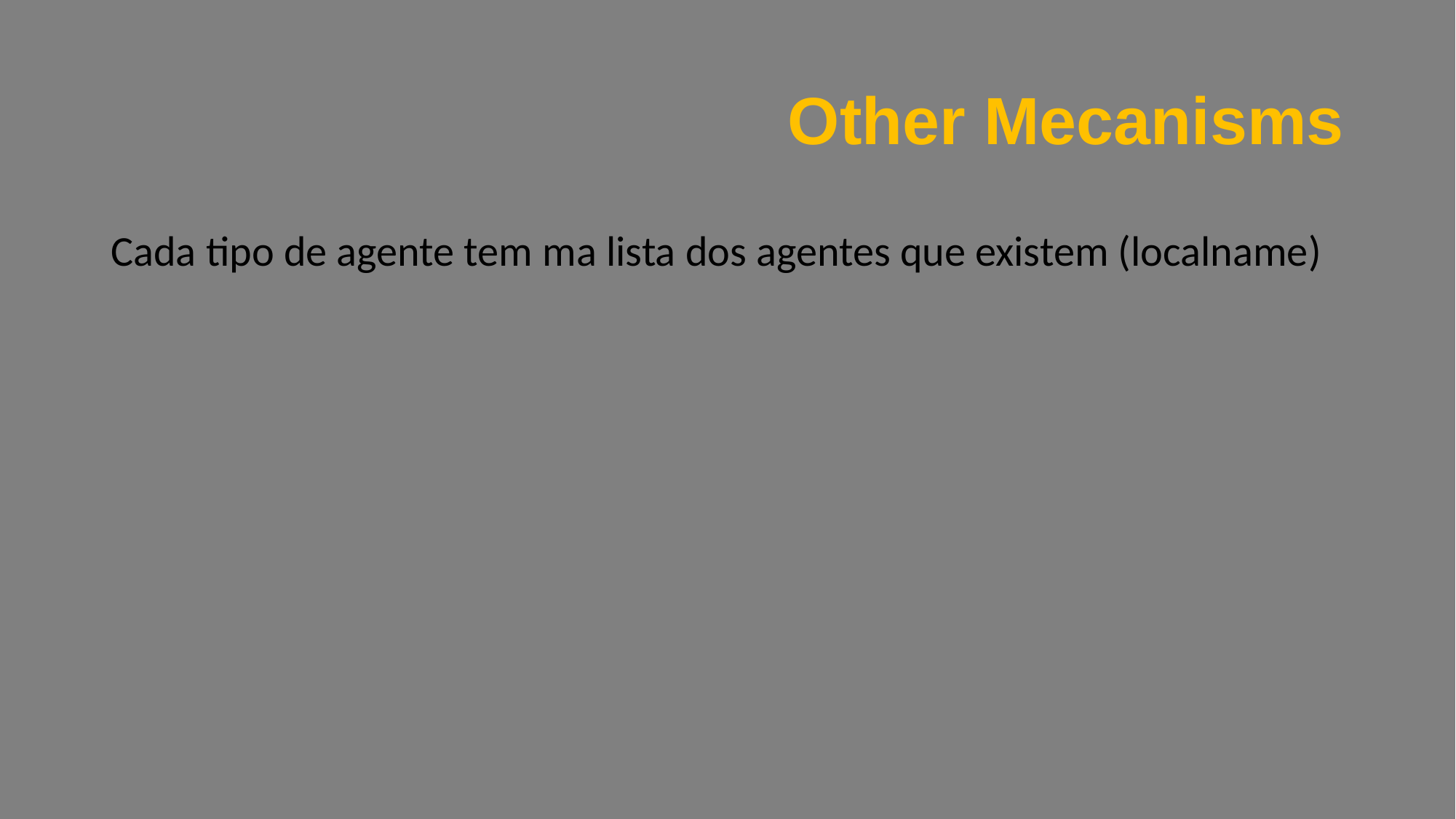

# Other Mecanisms
Cada tipo de agente tem ma lista dos agentes que existem (localname)